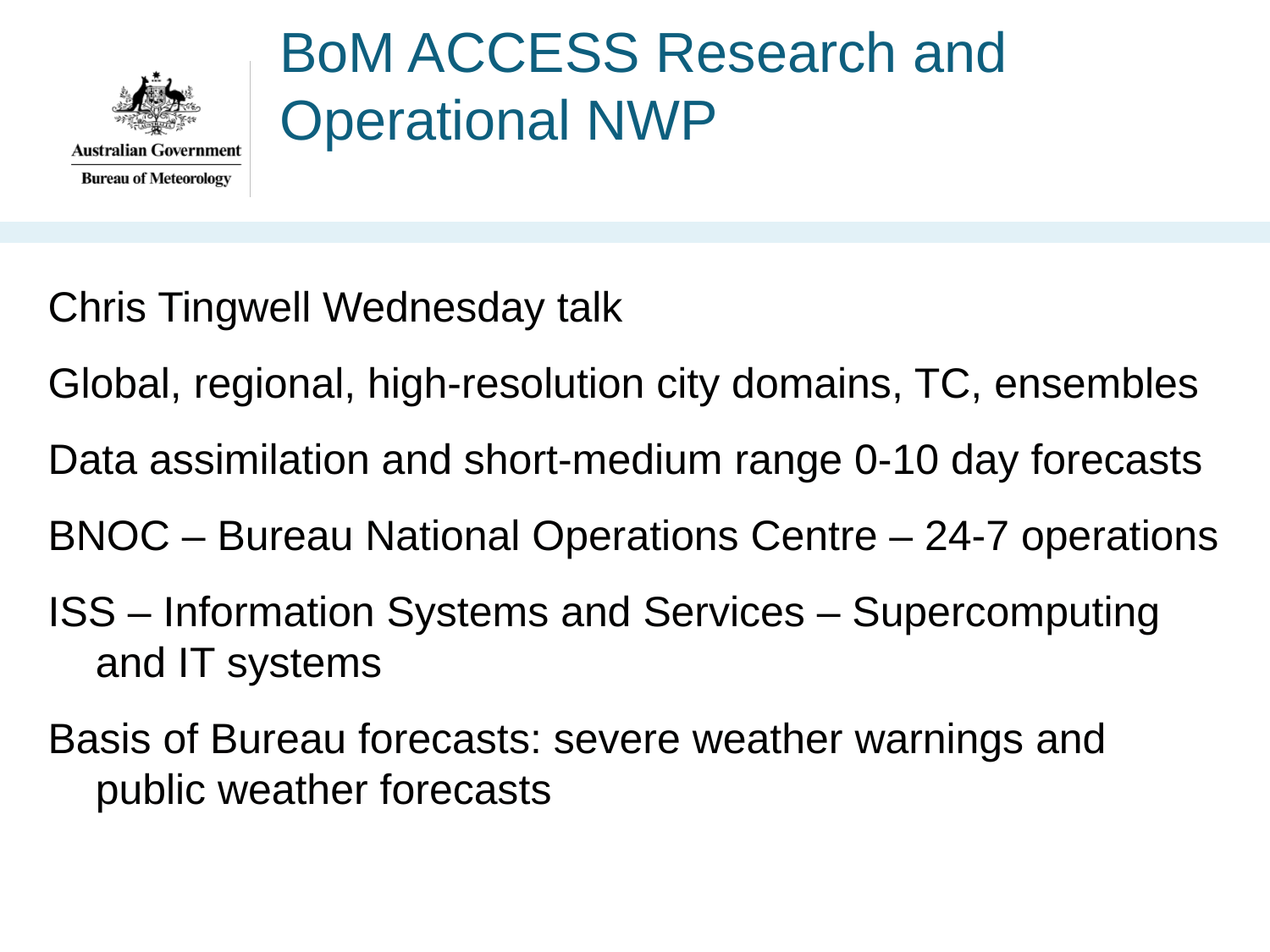

# BoM ACCESS Research and Operational NWP
Chris Tingwell Wednesday talk
Global, regional, high-resolution city domains, TC, ensembles
Data assimilation and short-medium range 0-10 day forecasts
BNOC – Bureau National Operations Centre – 24-7 operations
ISS – Information Systems and Services – Supercomputing and IT systems
Basis of Bureau forecasts: severe weather warnings and public weather forecasts